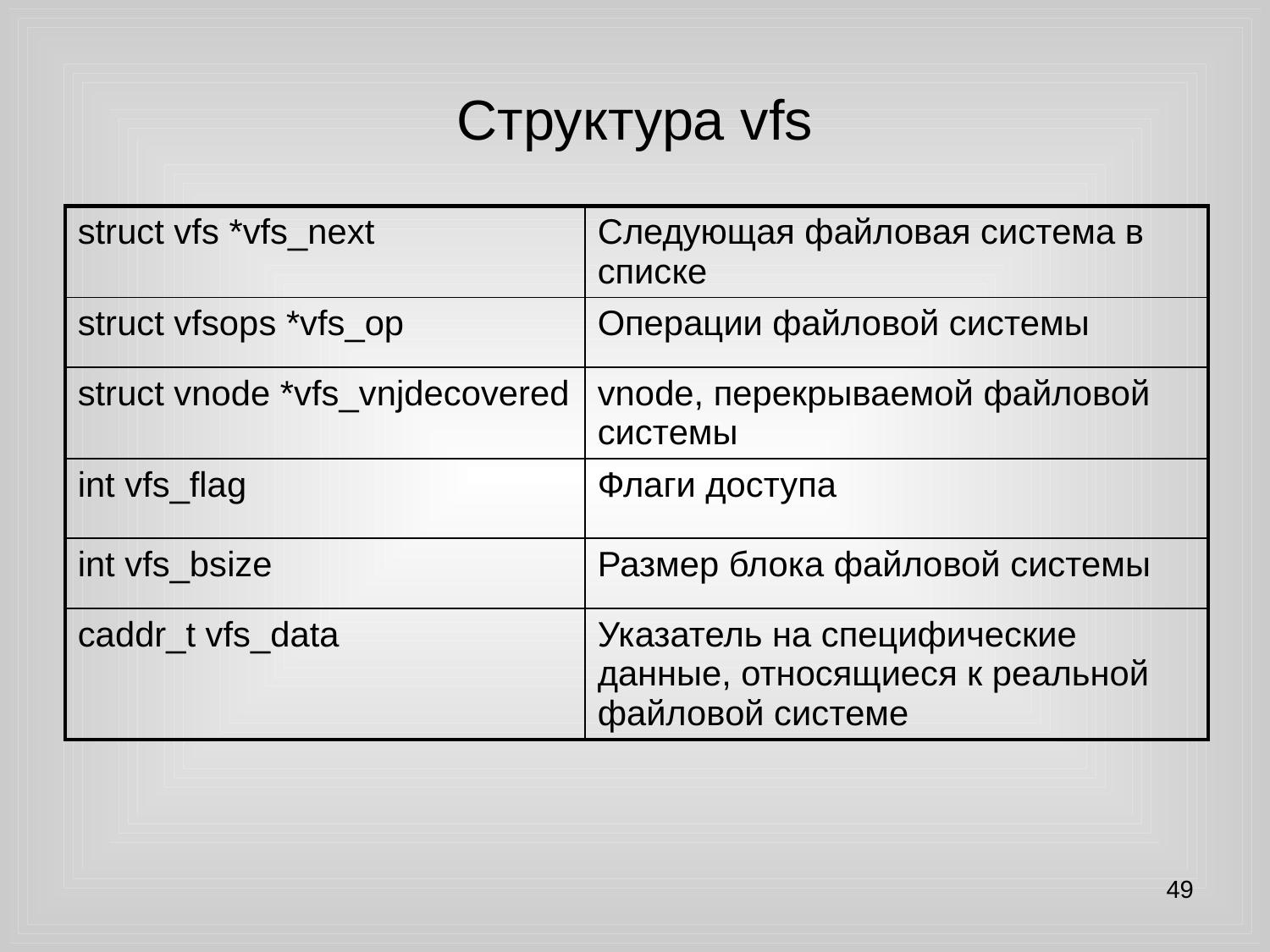

# Структура vfs
| struct vfs \*vfs\_next | Следующая файловая система в списке |
| --- | --- |
| struct vfsops \*vfs\_op | Операции файловой системы |
| struct vnode \*vfs\_vnjdecovered | vnode, перекрываемой файловой системы |
| int vfs\_flag | Флаги доступа |
| int vfs\_bsize | Размер блока файловой системы |
| caddr\_t vfs\_data | Указатель на специфические данные, относящиеся к реальной файловой системе |
49